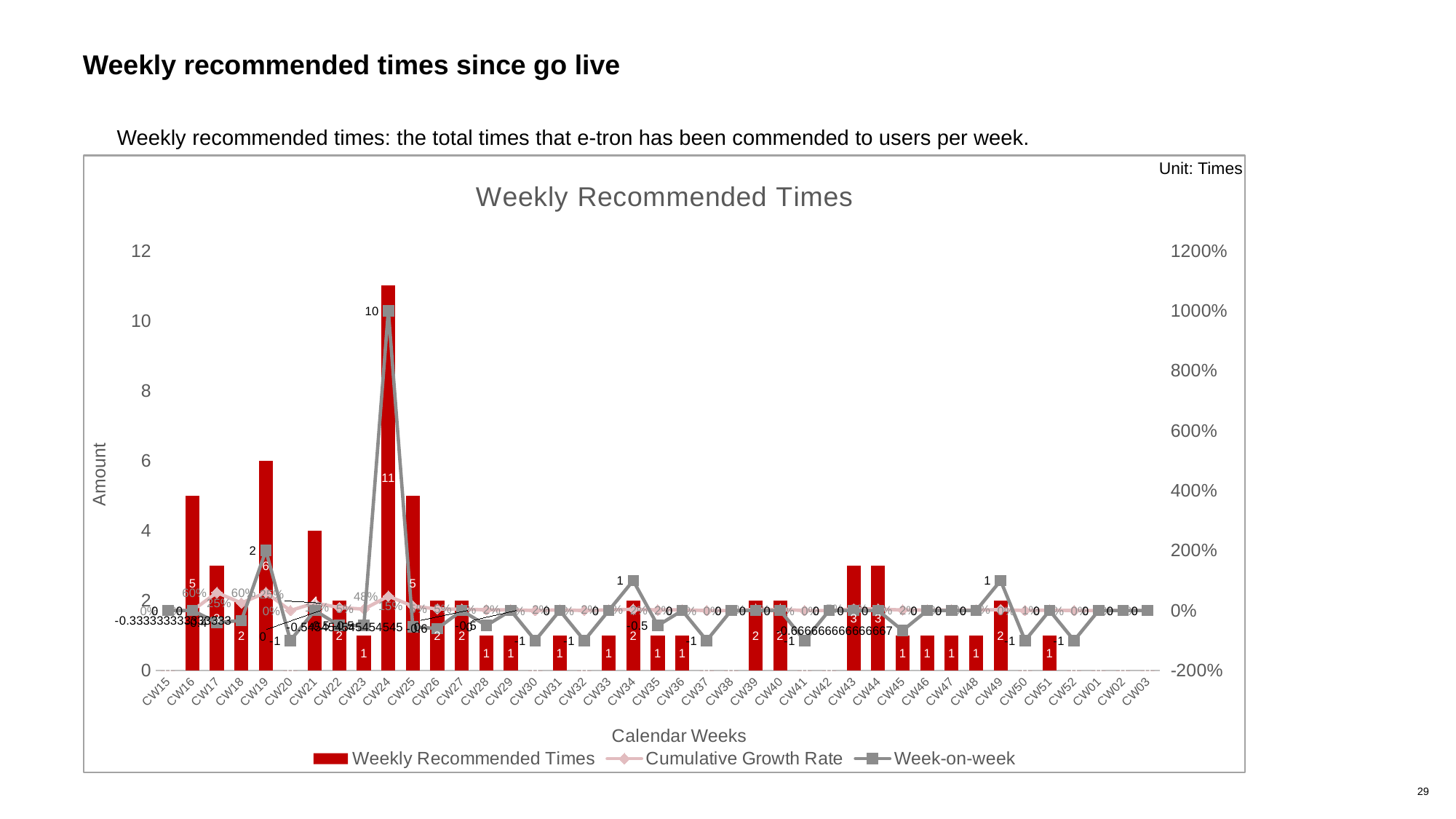

# Weekly recommended times since go live
Weekly recommended times: the total times that e-tron has been commended to users per week.

### Chart: Weekly Recommended Times

| Category | Weekly Recommended Times | Cumulative Growth Rate | Week-on-week |
|---|---|---|---|
| CW15 | 0.0 | None | None |
| CW16 | 5.0 | None | None |
| CW17 | 3.0 | 0.6 | -0.4 |
| CW18 | 2.0 | 0.25 | -0.3333333333333333 |
| CW19 | 6.0 | 0.6 | 2.0 |
| CW20 | 0.0 | 0.0 | -1.0 |
| CW21 | 4.0 | 0.25 | 0.0 |
| CW22 | 2.0 | 0.1 | -0.5 |
| CW23 | 1.0 | 0.045454545454545456 | -0.5 |
| CW24 | 11.0 | 0.4782608695652174 | 10.0 |
| CW25 | 5.0 | 0.14705882352941177 | -0.5454545454545454 |
| CW26 | 2.0 | 0.05128205128205128 | -0.6 |
| CW27 | 2.0 | 0.04878048780487805 | 0.0 |
| CW28 | 1.0 | 0.023255813953488372 | -0.5 |
| CW29 | 1.0 | 0.022727272727272728 | 0.0 |
| CW30 | 0.0 | 0.0 | -1.0 |
| CW31 | 1.0 | 0.022222222222222223 | 0.0 |
| CW32 | 0.0 | 0.0 | -1.0 |
| CW33 | 1.0 | 0.021739130434782608 | 0.0 |
| CW34 | 2.0 | 0.0425531914893617 | 1.0 |
| CW35 | 1.0 | 0.02040816326530612 | -0.5 |
| CW36 | 1.0 | 0.02 | 0.0 |
| CW37 | 0.0 | 0.0 | -1.0 |
| CW38 | 0.0 | 0.0 | 0.0 |
| CW39 | 2.0 | 0.0392156862745098 | 0.0 |
| CW40 | 2.0 | 0.03773584905660377 | 0.0 |
| CW41 | 0.0 | 0.0 | -1.0 |
| CW42 | 0.0 | 0.0 | 0.0 |
| CW43 | 3.0 | 0.05454545454545454 | 0.0 |
| CW44 | 3.0 | 0.05172413793103448 | 0.0 |
| CW45 | 1.0 | 0.01639344262295082 | -0.6666666666666666 |
| CW46 | 1.0 | 0.016129032258064516 | 0.0 |
| CW47 | 1.0 | 0.015873015873015872 | 0.0 |
| CW48 | 1.0 | 0.015625 | 0.0 |
| CW49 | 2.0 | 0.03076923076923077 | 1.0 |
| CW50 | 0.0 | 0.0 | -1.0 |
| CW51 | 1.0 | 0.014925373134328358 | 0.0 |
| CW52 | 0.0 | 0.0 | -1.0 |
| CW01 | 0.0 | 0.0 | 0.0 |
| CW02 | 0.0 | 0.0 | 0.0 |
| CW03 | 0.0 | 0.0 | 0.0 |
Unit: Times